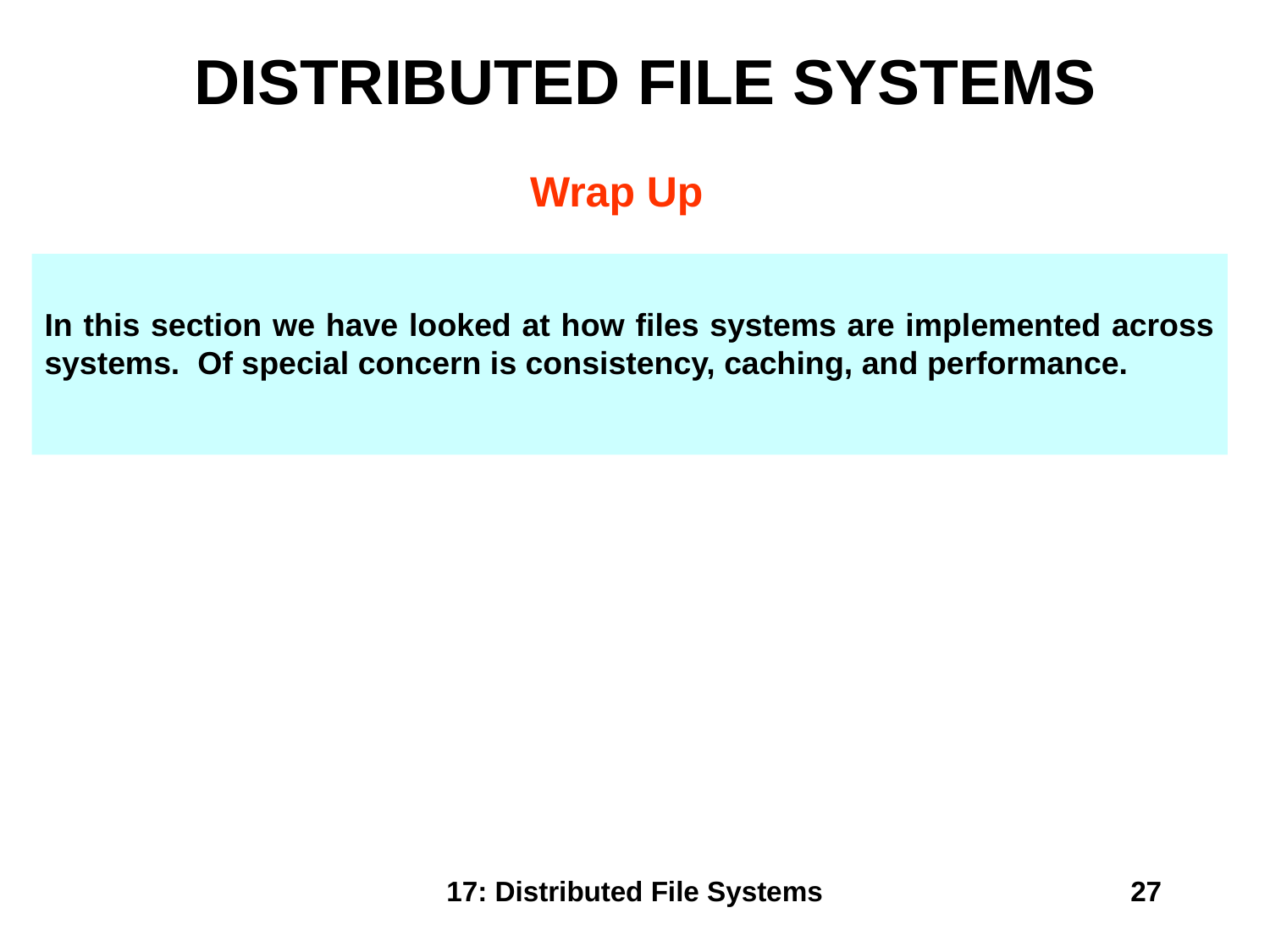

# DISTRIBUTED FILE SYSTEMS
Wrap Up

In this section we have looked at how files systems are implemented across systems.  Of special concern is consistency, caching, and performance.
17: Distributed File Systems
27